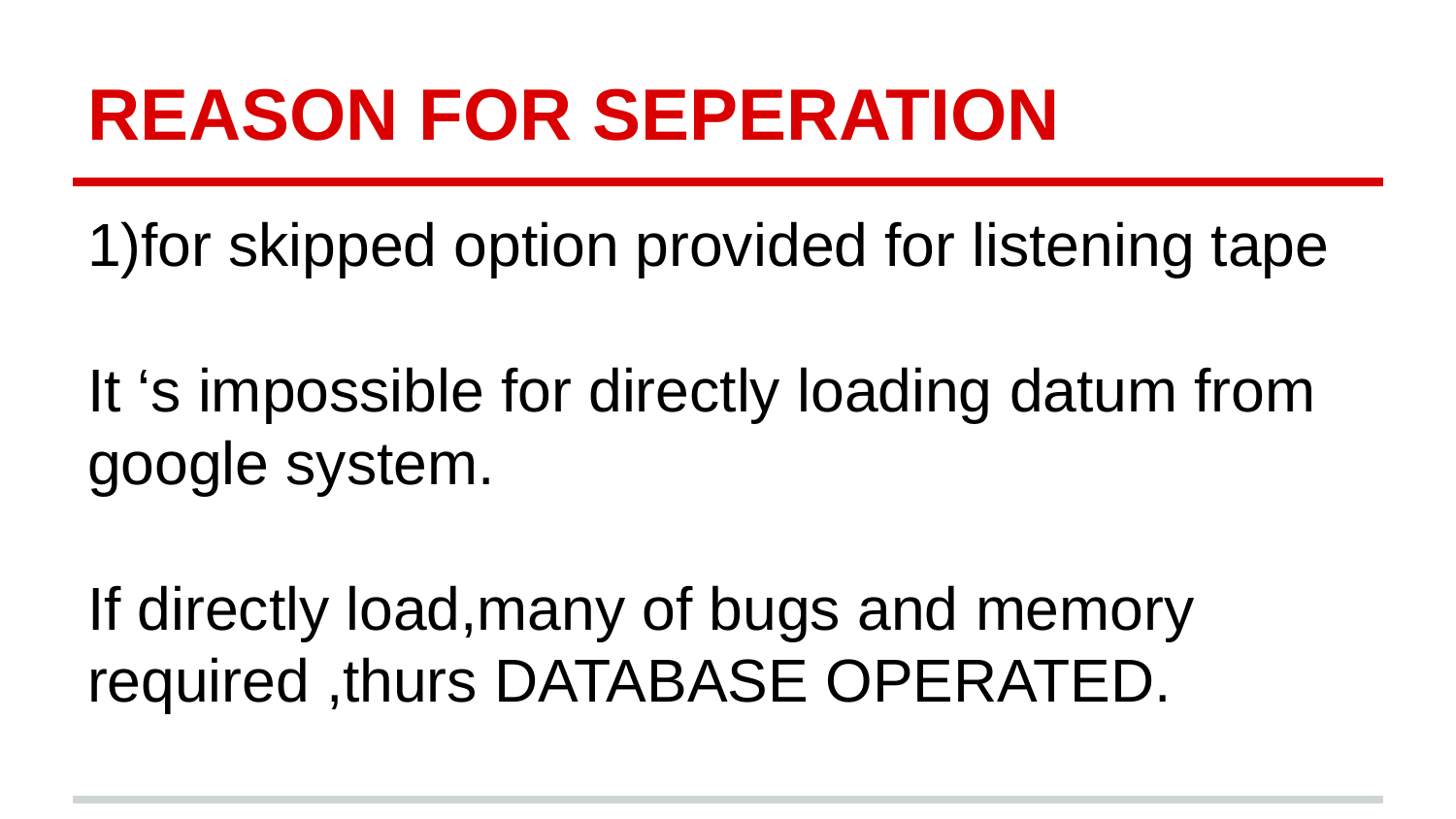

# REASON FOR SEPERATION
1)for skipped option provided for listening tape

It ‘s impossible for directly loading datum from google system.

If directly load,many of bugs and memory required ,thurs DATABASE OPERATED.